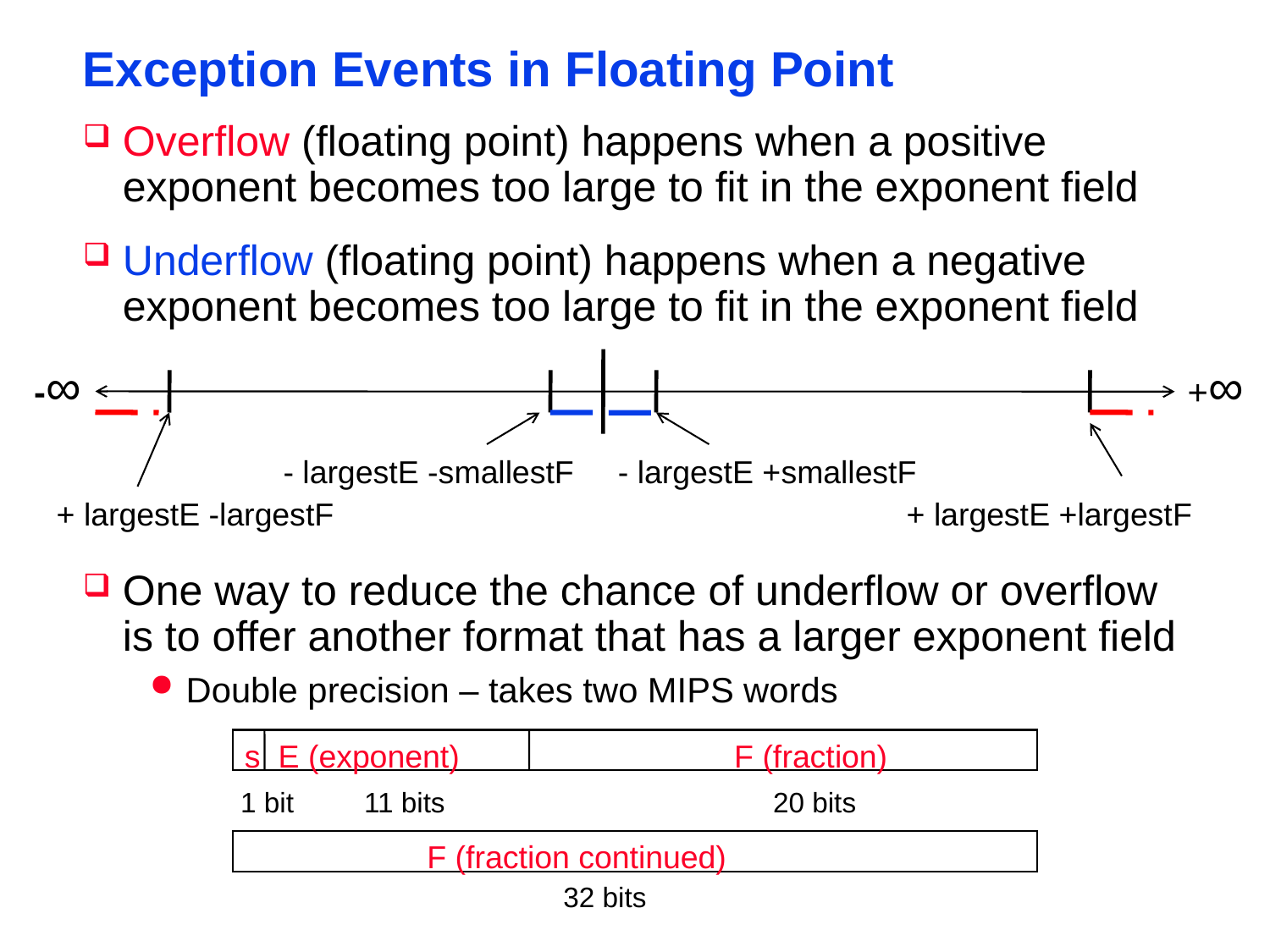

# Exception Events in Floating Point
Overflow (floating point) happens when a positive exponent becomes too large to fit in the exponent field
Underflow (floating point) happens when a negative exponent becomes too large to fit in the exponent field
-∞
+∞
+ largestE -largestF
+ largestE +largestF
- largestE -smallestF
- largestE +smallestF

One way to reduce the chance of underflow or overflow is to offer another format that has a larger exponent field
Double precision – takes two MIPS words

s  E (exponent)                               F (fraction)

1 bit         11 bits                                          20 bits

F (fraction continued)
32 bits